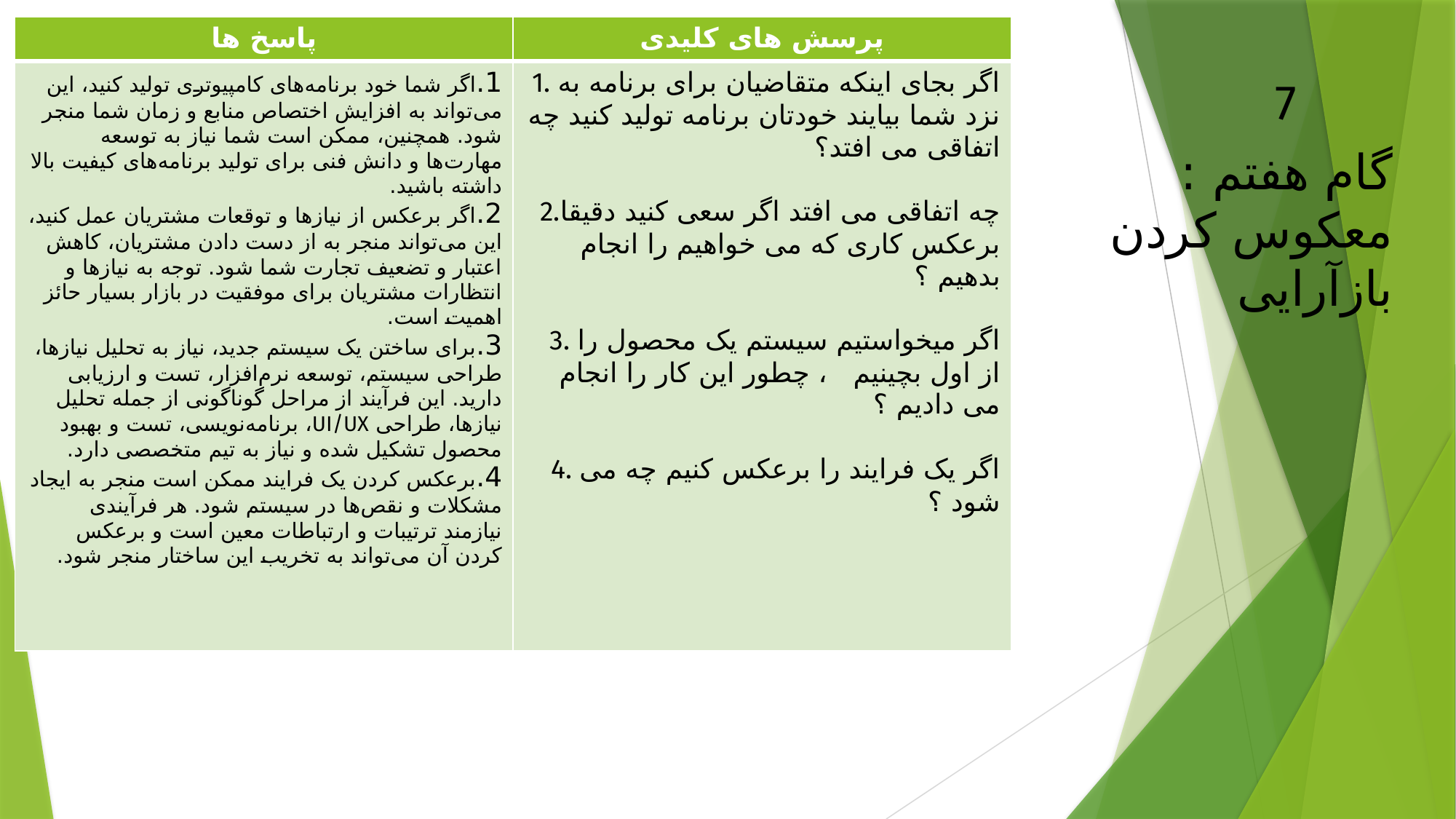

| پاسخ ها | پرسش های کلیدی |
| --- | --- |
| 1.اگر شما خود برنامه‌های کامپیوتری تولید کنید، این می‌تواند به افزایش اختصاص منابع و زمان شما منجر شود. همچنین، ممکن است شما نیاز به توسعه مهارت‌ها و دانش فنی برای تولید برنامه‌های کیفیت بالا داشته باشید. 2.اگر برعکس از نیازها و توقعات مشتریان عمل کنید، این می‌تواند منجر به از دست دادن مشتریان، کاهش اعتبار و تضعیف تجارت شما شود. توجه به نیازها و انتظارات مشتریان برای موفقیت در بازار بسیار حائز اهمیت است. 3.برای ساختن یک سیستم جدید، نیاز به تحلیل نیازها، طراحی سیستم، توسعه نرم‌افزار، تست و ارزیابی دارید. این فرآیند از مراحل گوناگونی از جمله تحلیل نیازها، طراحی UI/UX، برنامه‌نویسی، تست و بهبود محصول تشکیل شده و نیاز به تیم متخصصی دارد. 4.برعکس کردن یک فرایند ممکن است منجر به ایجاد مشکلات و نقص‌ها در سیستم شود. هر فرآیندی نیازمند ترتیبات و ارتباطات معین است و برعکس کردن آن می‌تواند به تخریب این ساختار منجر شود. | 1. اگر بجای اینکه متقاضیان برای برنامه به نزد شما بیایند خودتان برنامه تولید کنید چه اتفاقی می افتد؟ 2.چه اتفاقی می افتد اگر سعی کنید دقیقا برعکس کاری که می خواهیم را انجام بدهیم ؟ 3. اگر میخواستیم سیستم یک محصول را از اول بچینیم ، چطور این کار را انجام می دادیم ؟ 4. اگر یک فرایند را برعکس کنیم چه می شود ؟ |
7
گام هفتم : معکوس کردن بازآرایی